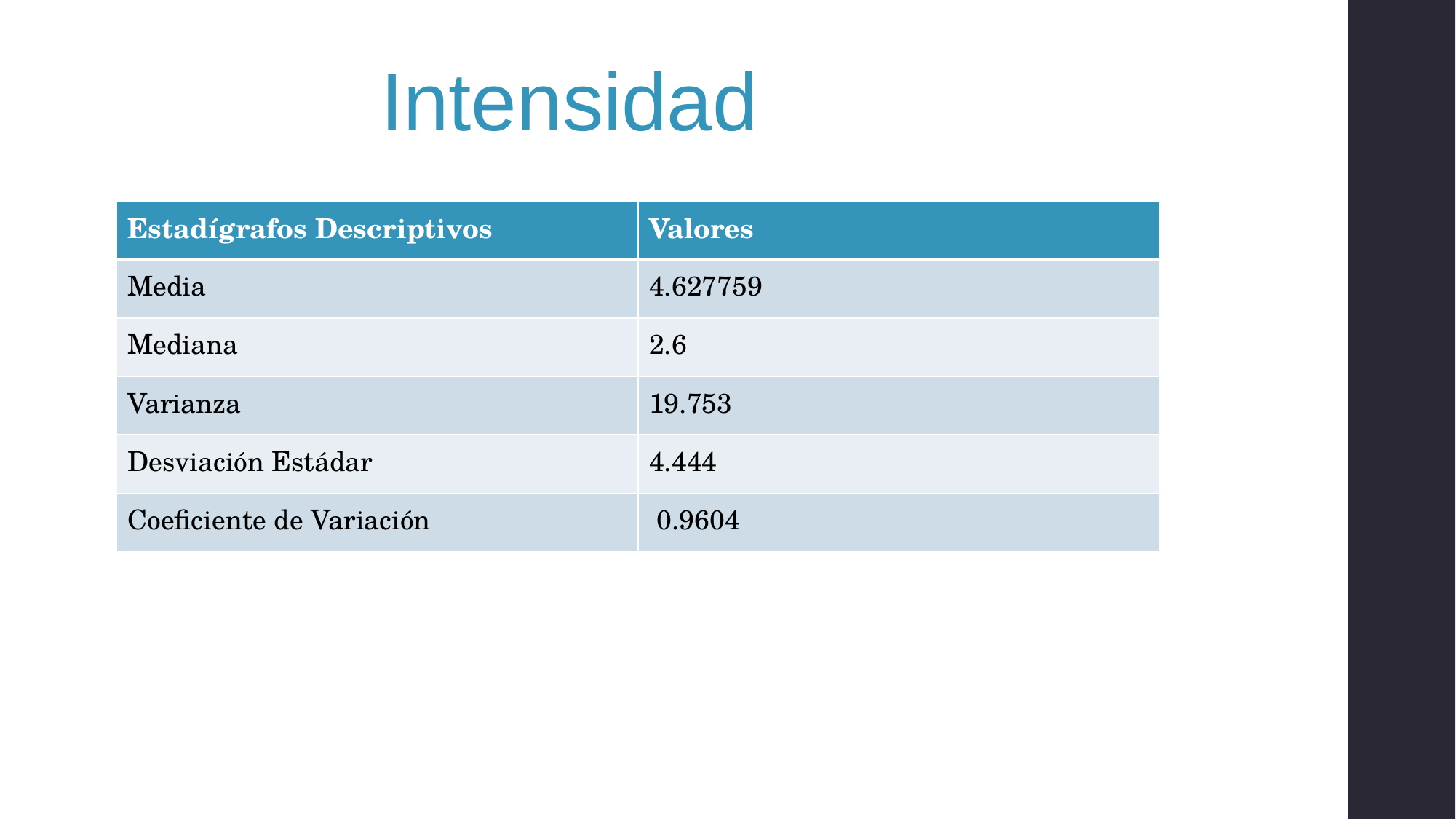

Intensidad
| Estadígrafos Descriptivos | Valores |
| --- | --- |
| Media | 4.627759 |
| Mediana | 2.6 |
| Varianza | 19.753 |
| Desviación Estádar | 4.444 |
| Coeficiente de Variación | 0.9604 |